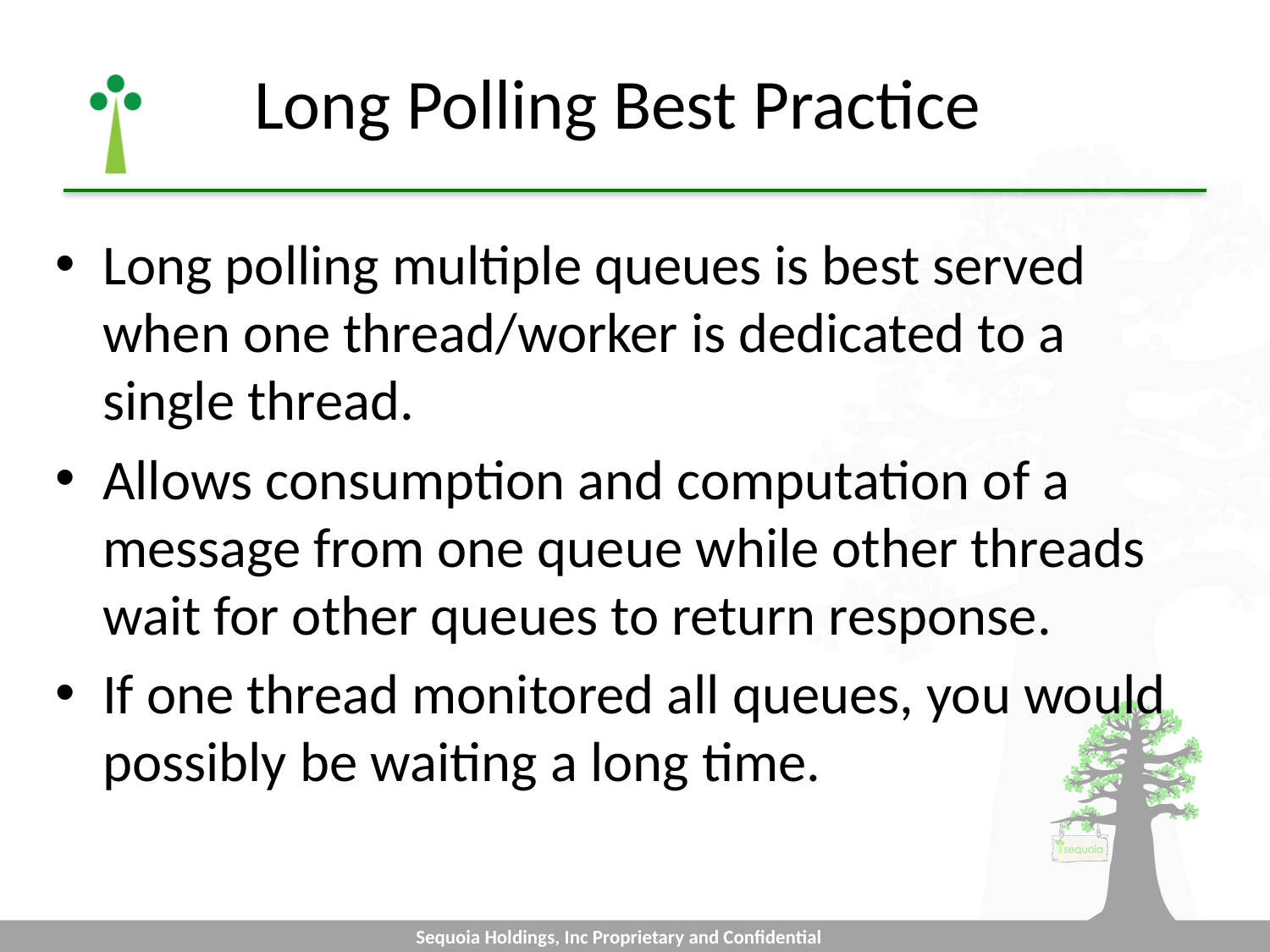

# Long Polling Best Practice
Long polling multiple queues is best served when one thread/worker is dedicated to a single thread.
Allows consumption and computation of a message from one queue while other threads wait for other queues to return response.
If one thread monitored all queues, you would possibly be waiting a long time.
Sequoia Holdings, Inc Proprietary and Confidential